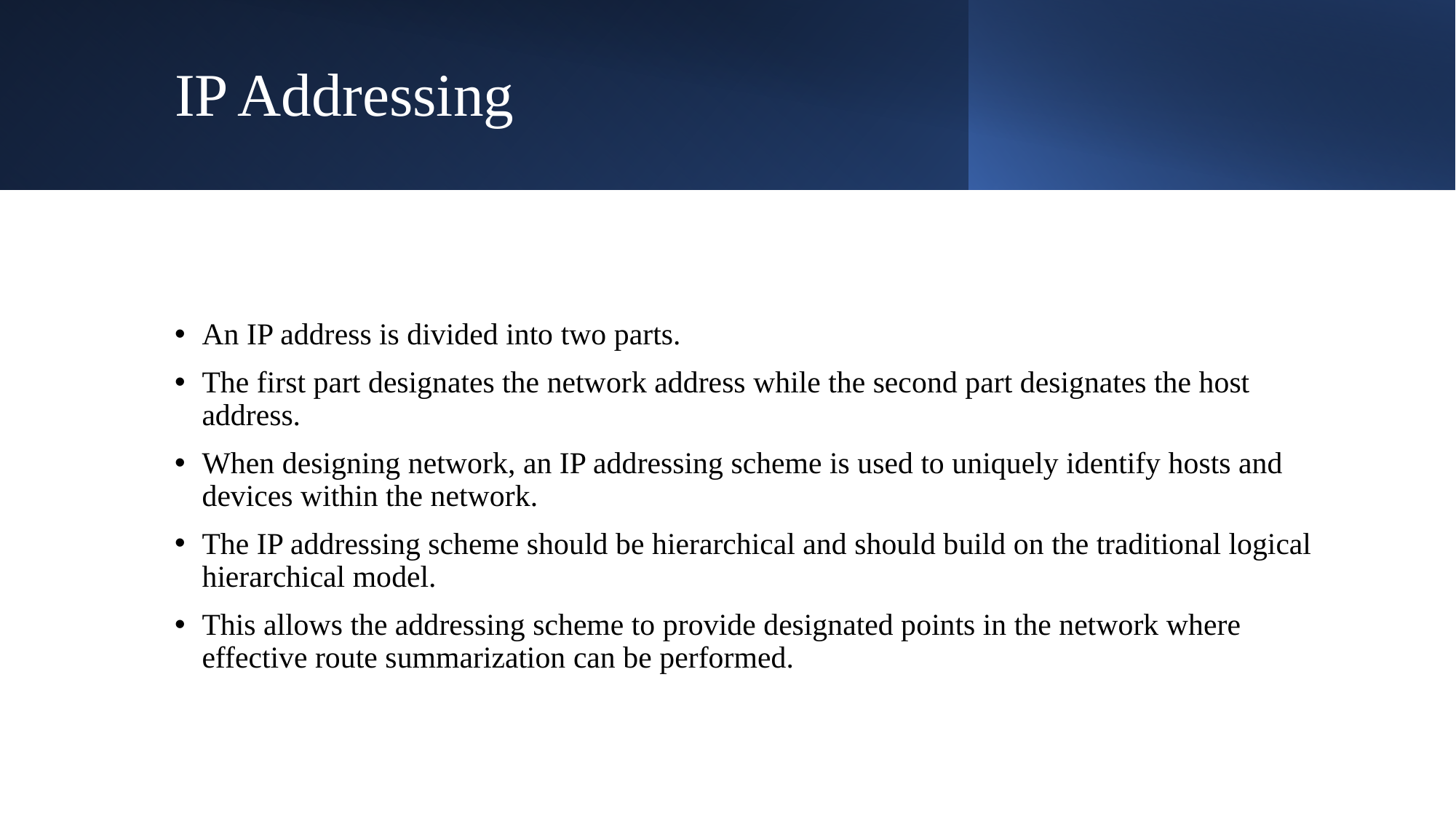

# IP Addressing
An IP address is divided into two parts.
The first part designates the network address while the second part designates the host address.
When designing network, an IP addressing scheme is used to uniquely identify hosts and devices within the network.
The IP addressing scheme should be hierarchical and should build on the traditional logical hierarchical model.
This allows the addressing scheme to provide designated points in the network where effective route summarization can be performed.